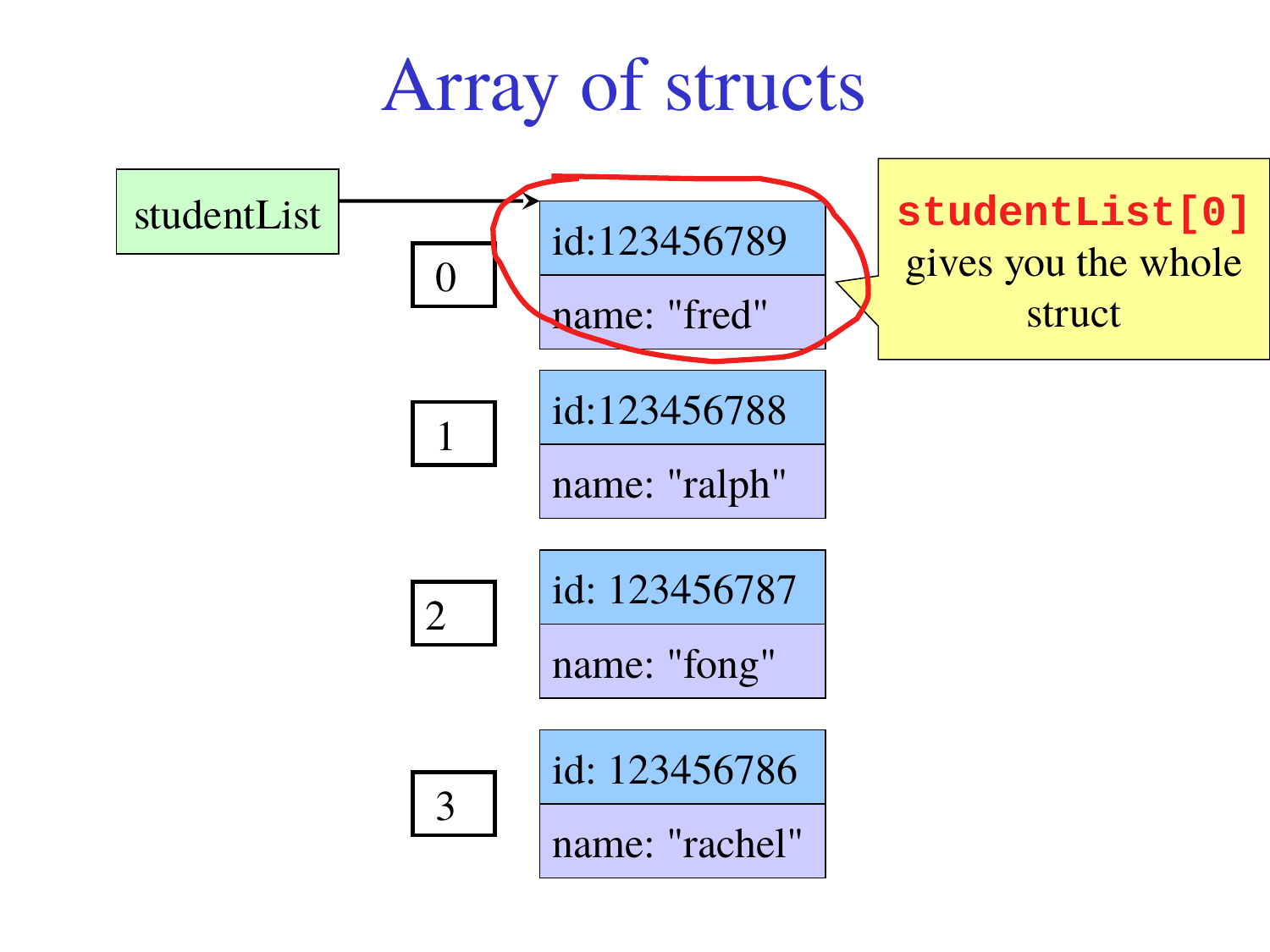

# Array of structs
studentList[0]gives you the whole struct
studentList

id:123456789
 0
name: "fred"
id:123456788
 1
name: "ralph"
id: 123456787
2
name: "fong"
id: 123456786
 3
name: "rachel"